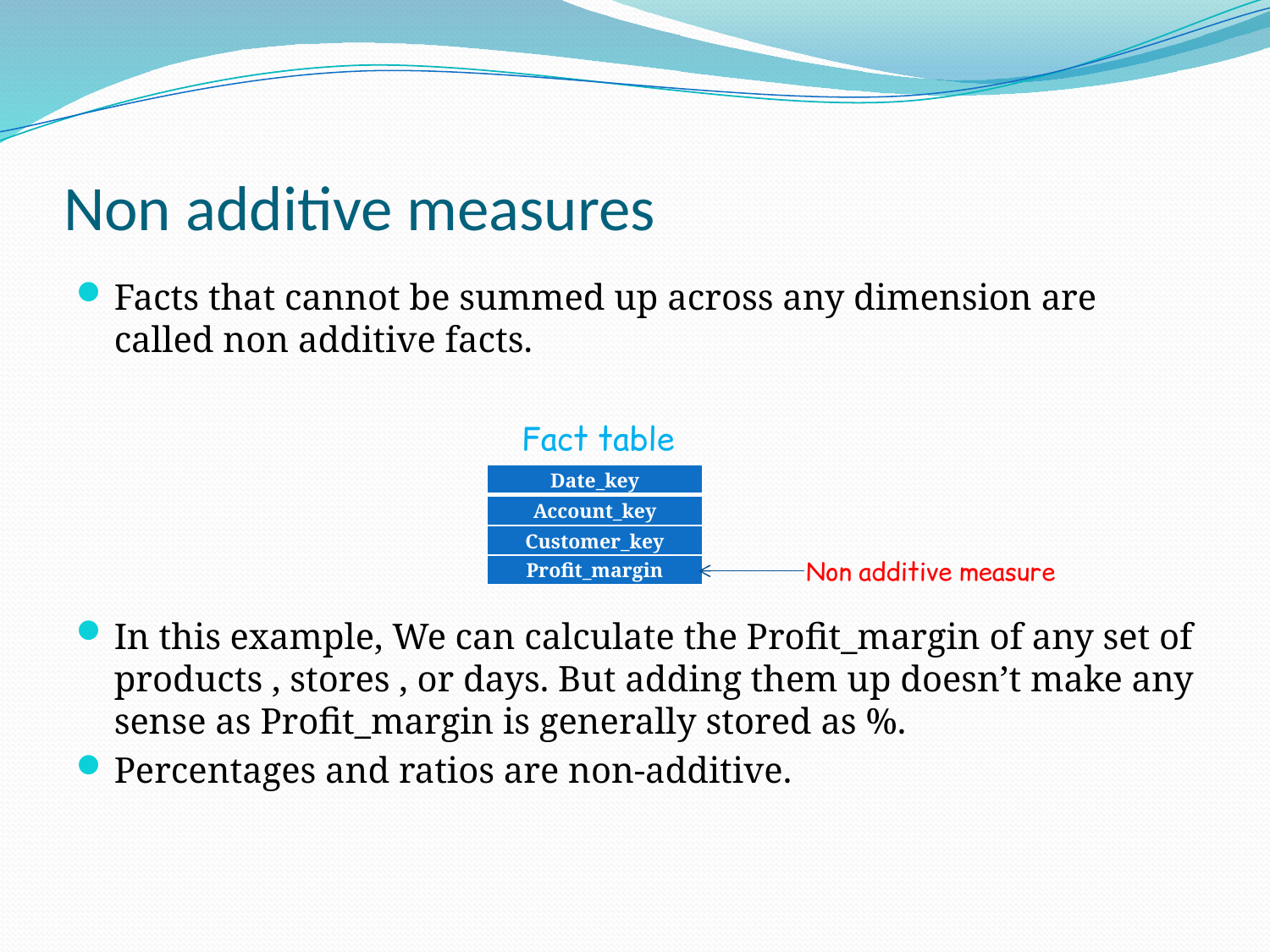

# Non additive measures
Facts that cannot be summed up across any dimension are called non additive facts.

In this example, We can calculate the Profit_margin of any set of products , stores , or days. But adding them up doesn’t make any sense as Profit_margin is generally stored as %.
Percentages and ratios are non-additive.

Fact table
| Date\_key |
| --- |
| Account\_key |
| Customer\_key |
| Profit\_margin |
Non additive measure